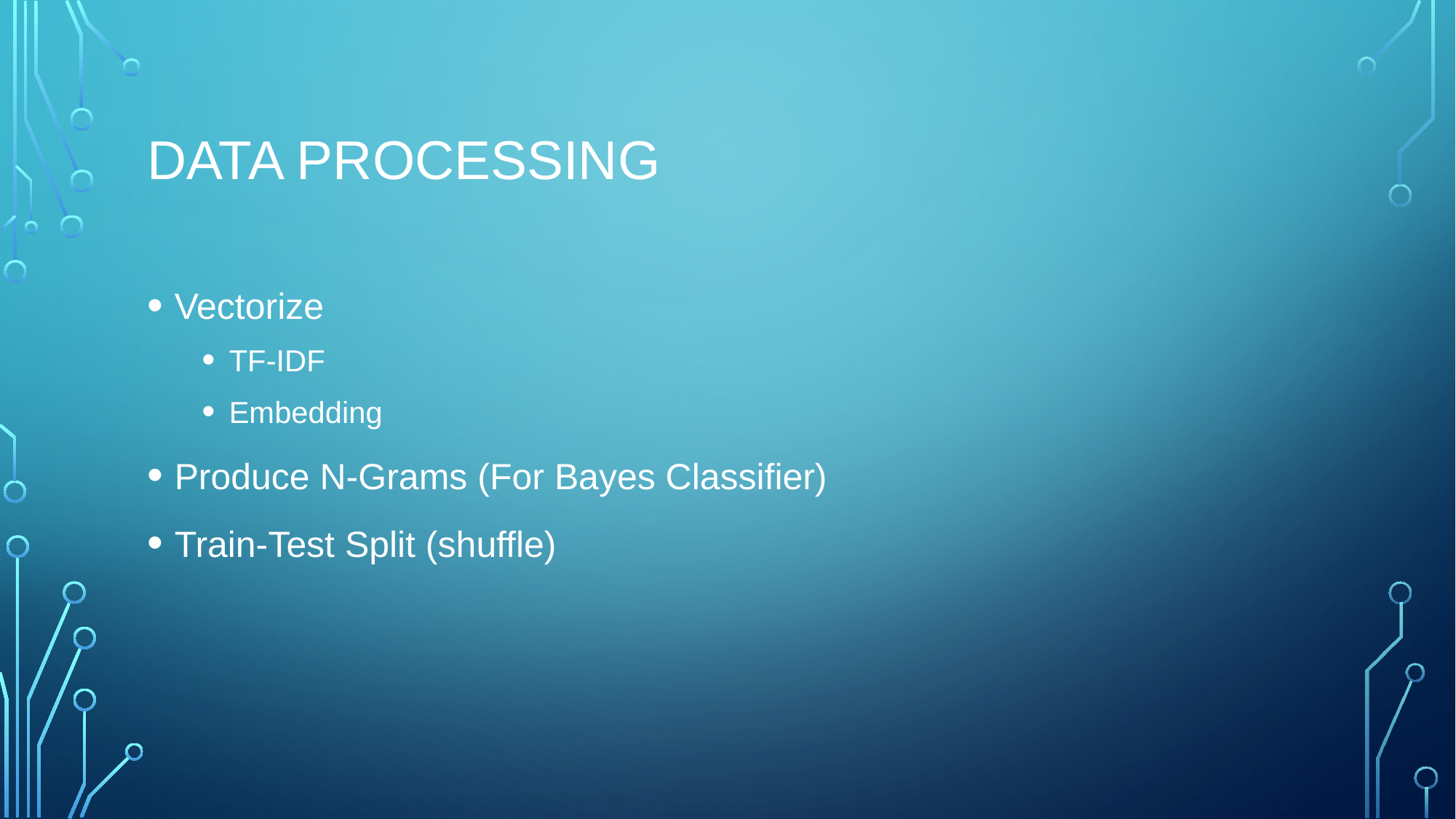

# Data Processing
Vectorize
TF-IDF
Embedding
Produce N-Grams (For Bayes Classifier)
Train-Test Split (shuffle)